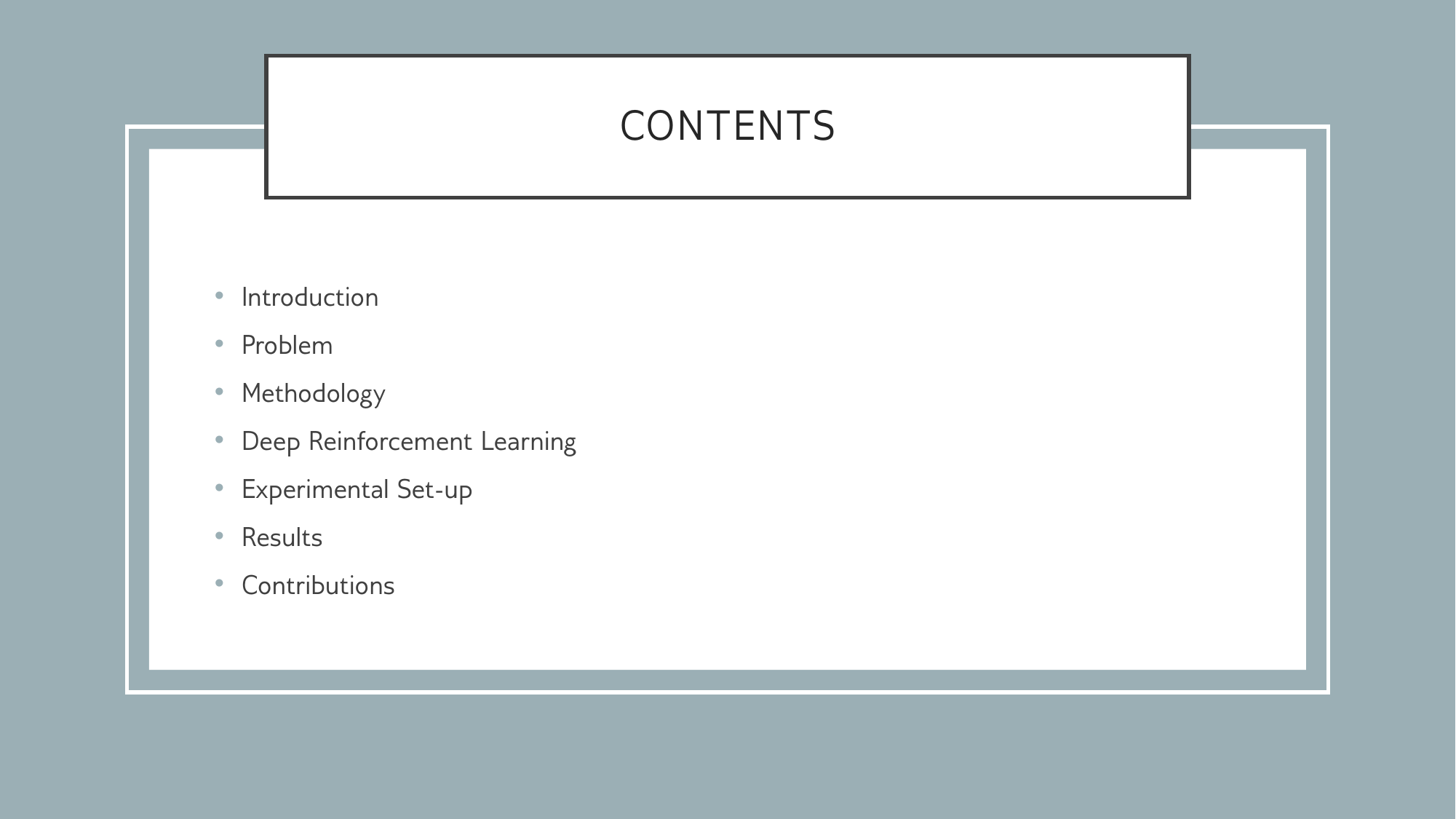

# Contents

Introduction
Problem
Methodology
Deep Reinforcement Learning
Experimental Set-up
Results
Contributions